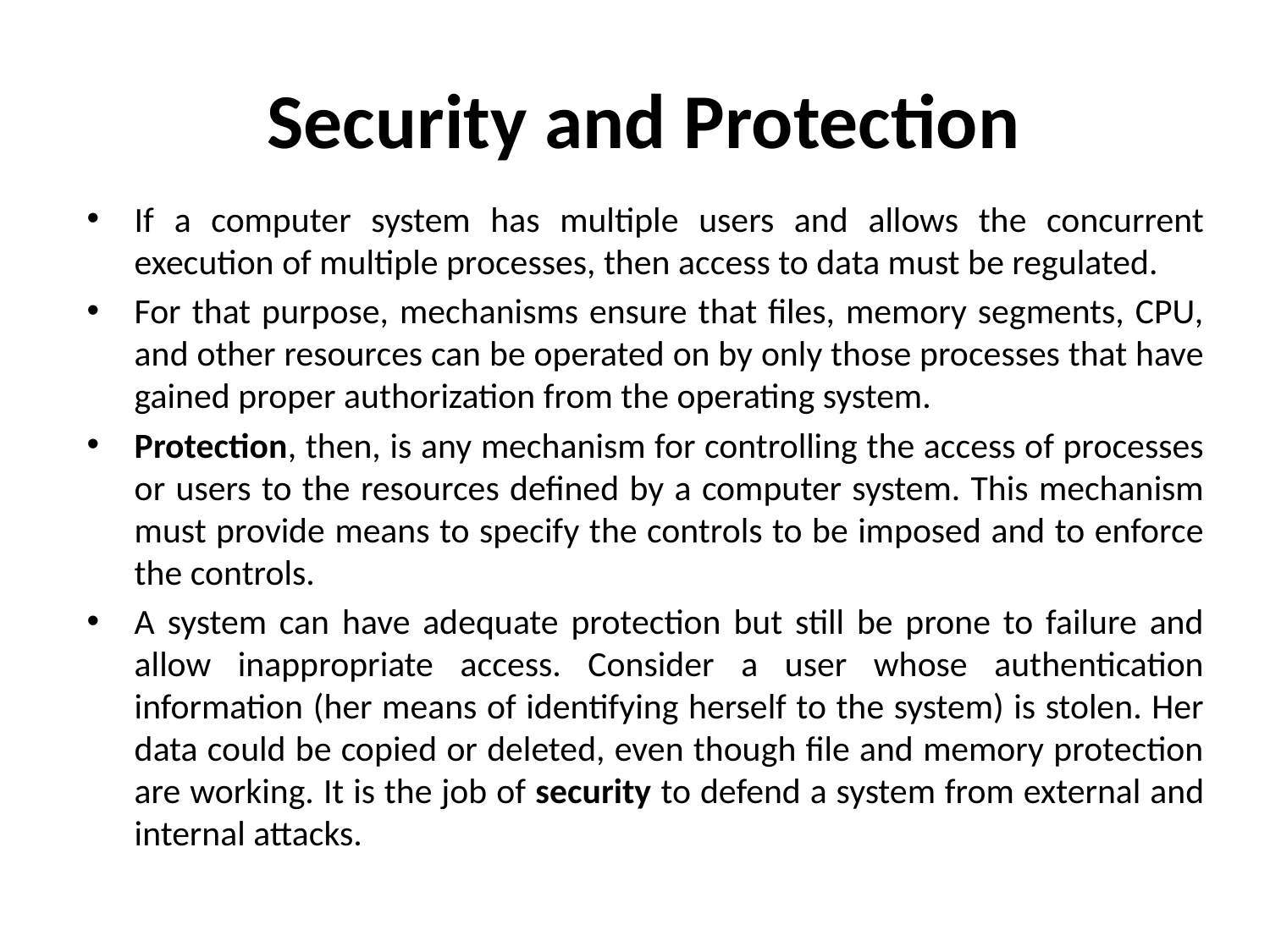

# Security and Protection
If a computer system has multiple users and allows the concurrent execution of multiple processes, then access to data must be regulated.
For that purpose, mechanisms ensure that files, memory segments, CPU, and other resources can be operated on by only those processes that have gained proper authorization from the operating system.
Protection, then, is any mechanism for controlling the access of processes or users to the resources defined by a computer system. This mechanism must provide means to specify the controls to be imposed and to enforce the controls.
A system can have adequate protection but still be prone to failure and allow inappropriate access. Consider a user whose authentication information (her means of identifying herself to the system) is stolen. Her data could be copied or deleted, even though file and memory protection are working. It is the job of security to defend a system from external and internal attacks.